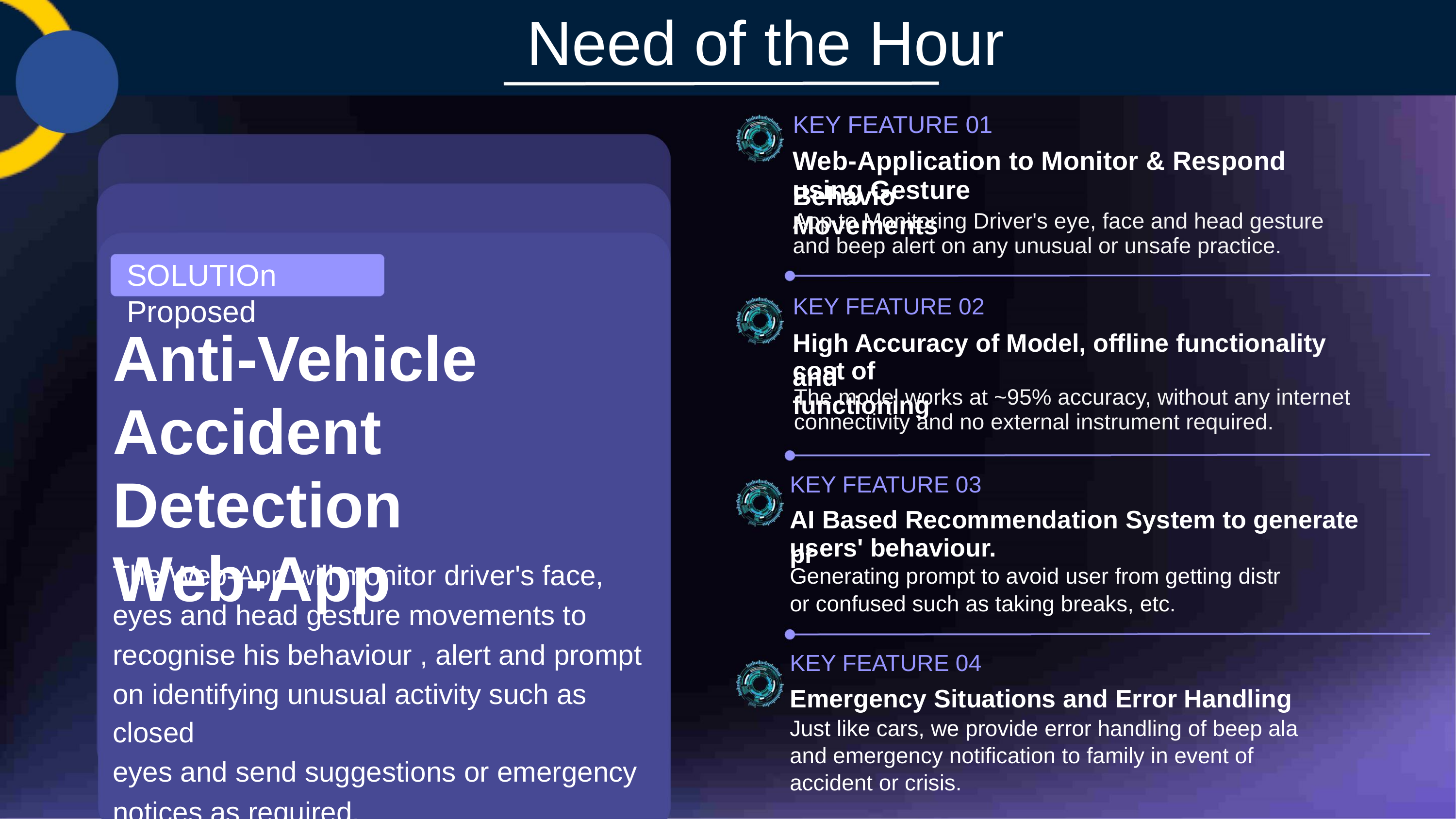

Need of the Hour
KEY FEATURE 01
Web-Application to Monitor & Respond Behavio
using Gesture Movements
App to Monitoring Driver's eye, face and head gesture
and beep alert on any unusual or unsafe practice.
SOLUTIOn Proposed
KEY FEATURE 02
Anti-Vehicle
Accident Detection
Web-App
High Accuracy of Model, offline functionality and
cost of functioning
The model works at ~95% accuracy, without any internet
connectivity and no external instrument required.
KEY FEATURE 03
AI Based Recommendation System to generate pr
users' behaviour.
The Web-App will monitor driver's face,
eyes and head gesture movements to
recognise his behaviour , alert and prompt
on identifying unusual activity such as closed
eyes and send suggestions or emergency
notices as required.
Generating prompt to avoid user from getting distr
or confused such as taking breaks, etc.
KEY FEATURE 04
Emergency Situations and Error Handling
Just like cars, we provide error handling of beep ala
and emergency notification to family in event of
accident or crisis.